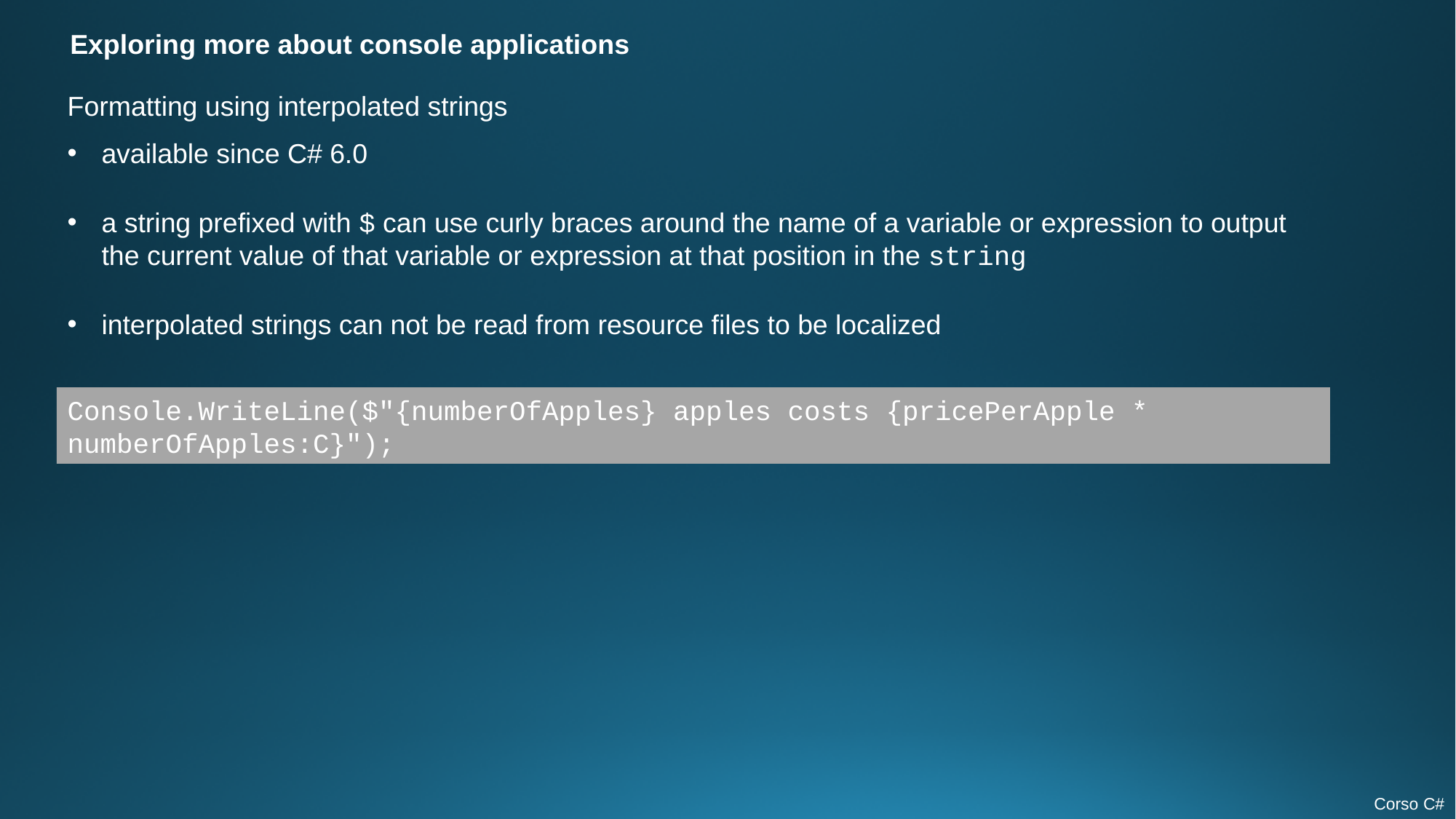

Exploring more about console applications
Formatting using interpolated strings
available since C# 6.0
a string prefixed with $ can use curly braces around the name of a variable or expression to output the current value of that variable or expression at that position in the string
interpolated strings can not be read from resource files to be localized
Console.WriteLine($"{numberOfApples} apples costs {pricePerApple * numberOfApples:C}");
Corso C#